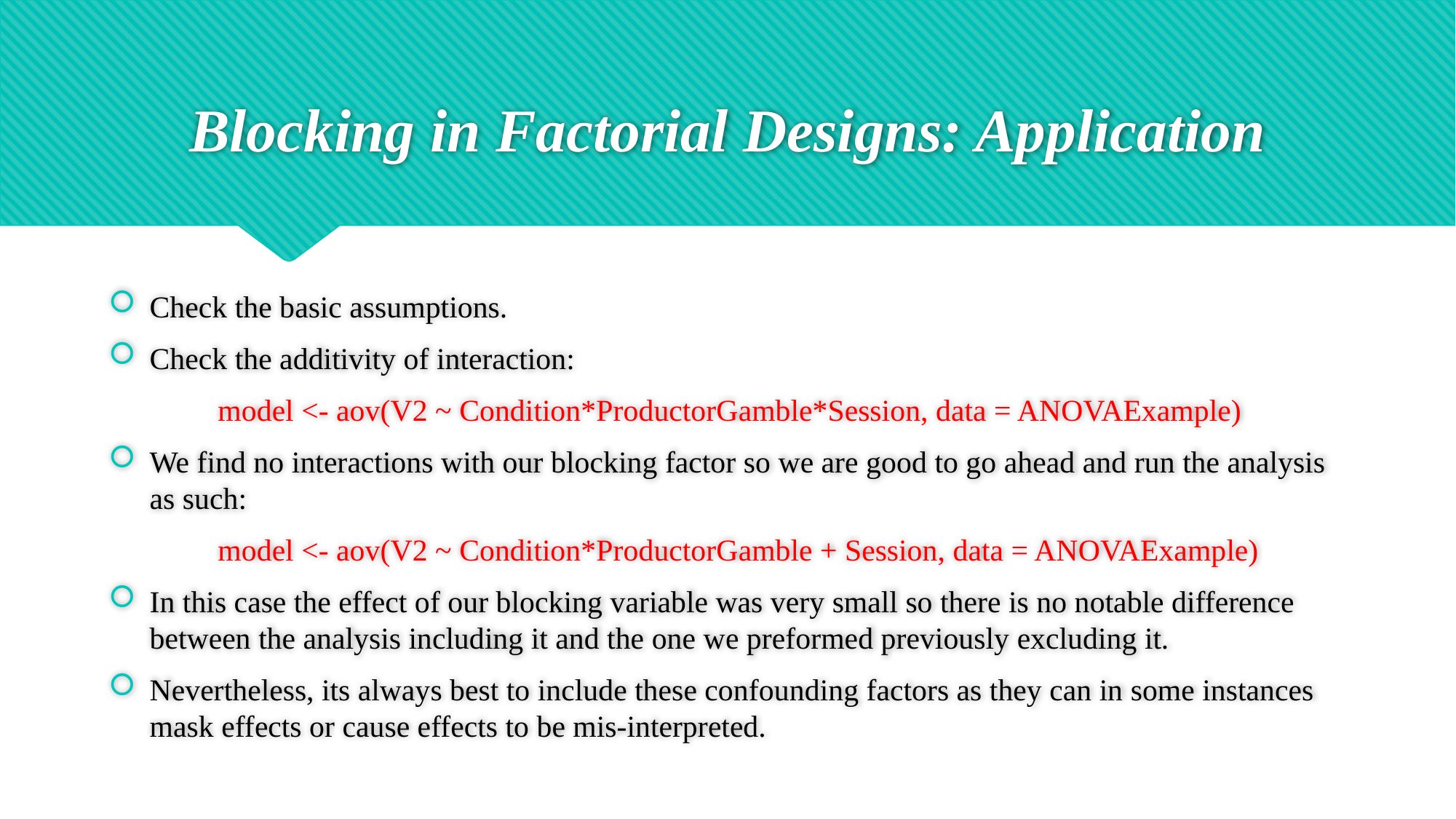

# Blocking in Factorial Designs: Application
Check the basic assumptions.
Check the additivity of interaction:
	model <- aov(V2 ~ Condition*ProductorGamble*Session, data = ANOVAExample)
We find no interactions with our blocking factor so we are good to go ahead and run the analysis as such:
	model <- aov(V2 ~ Condition*ProductorGamble + Session, data = ANOVAExample)
In this case the effect of our blocking variable was very small so there is no notable difference between the analysis including it and the one we preformed previously excluding it.
Nevertheless, its always best to include these confounding factors as they can in some instances mask effects or cause effects to be mis-interpreted.